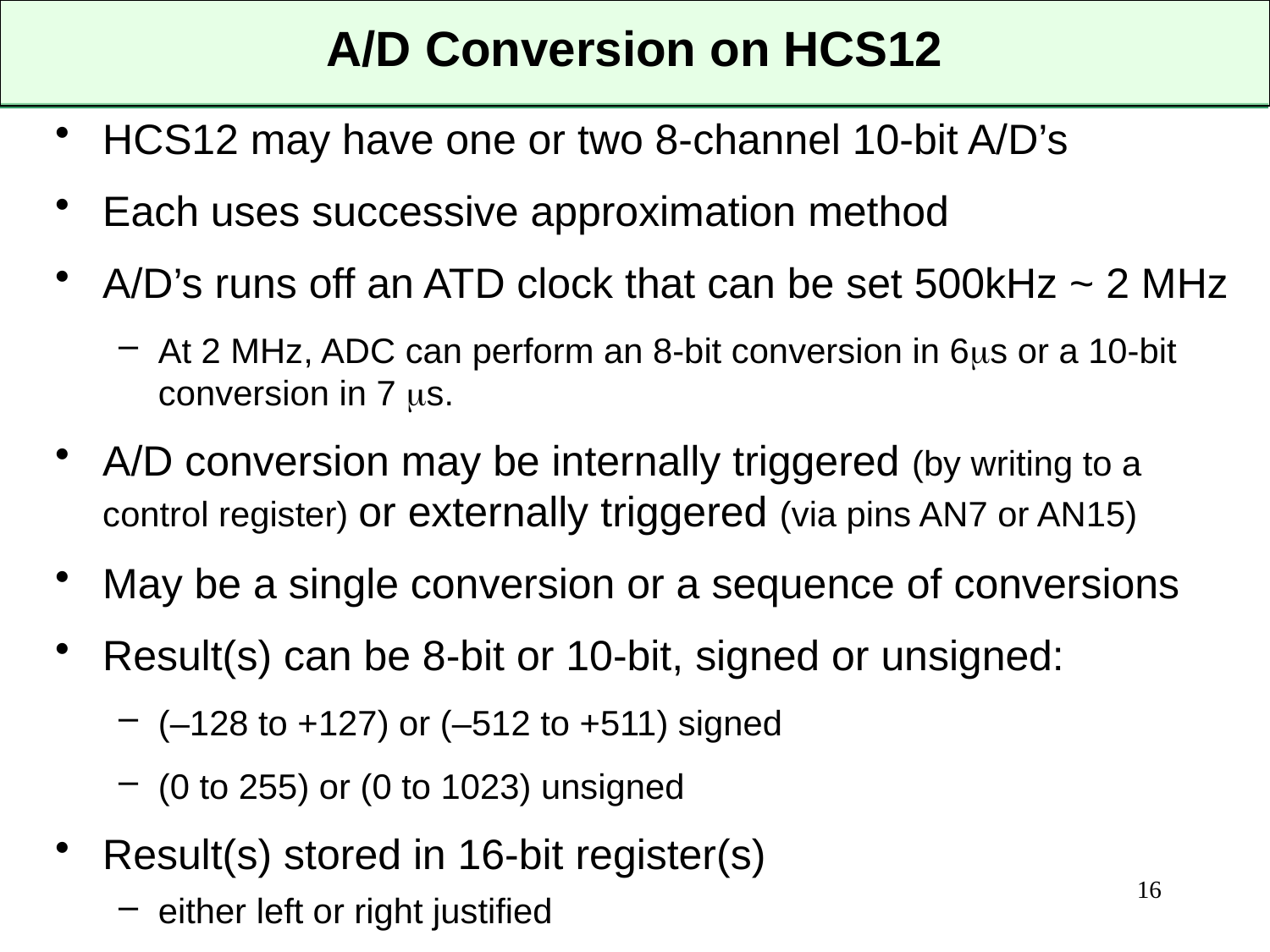

# A/D Conversion on HCS12
HCS12 may have one or two 8-channel 10-bit A/D’s
Each uses successive approximation method
A/D’s runs off an ATD clock that can be set 500kHz ~ 2 MHz
At 2 MHz, ADC can perform an 8-bit conversion in 6μs or a 10-bit conversion in 7 μs.
A/D conversion may be internally triggered (by writing to a control register) or externally triggered (via pins AN7 or AN15)
May be a single conversion or a sequence of conversions
Result(s) can be 8-bit or 10-bit, signed or unsigned:
(–128 to +127) or (–512 to +511) signed
(0 to 255) or (0 to 1023) unsigned
Result(s) stored in 16-bit register(s)
either left or right justified

16